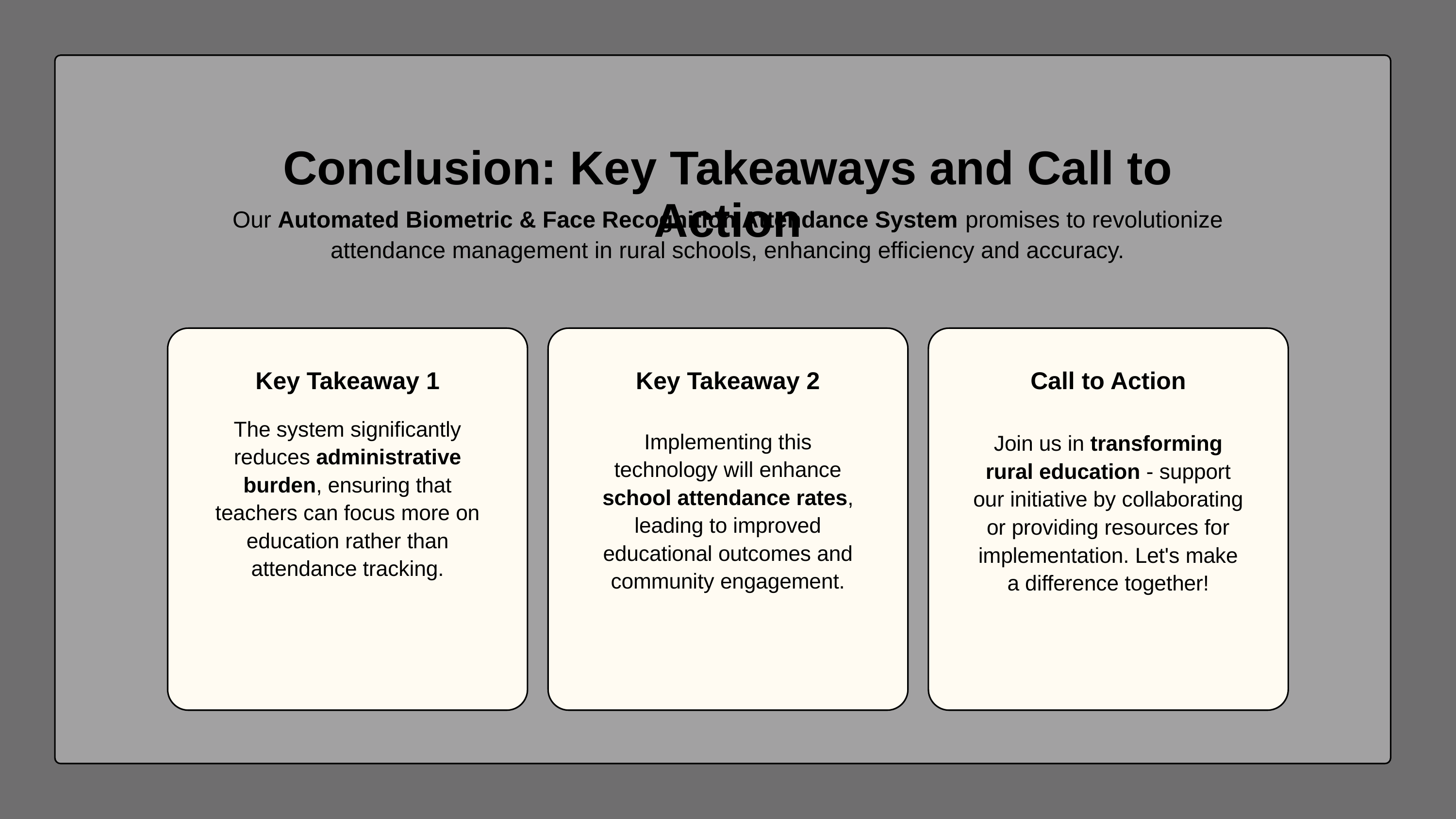

Conclusion: Key Takeaways and Call to Action
Our Automated Biometric & Face Recognition Attendance System promises to revolutionize attendance management in rural schools, enhancing efficiency and accuracy.

Key Takeaway 1
The system significantly reduces administrative burden, ensuring that teachers can focus more on education rather than attendance tracking.
Key Takeaway 2
Implementing this technology will enhance school attendance rates, leading to improved educational outcomes and community engagement.
Call to Action
Join us in transforming rural education - support our initiative by collaborating or providing resources for implementation. Let's make a difference together!